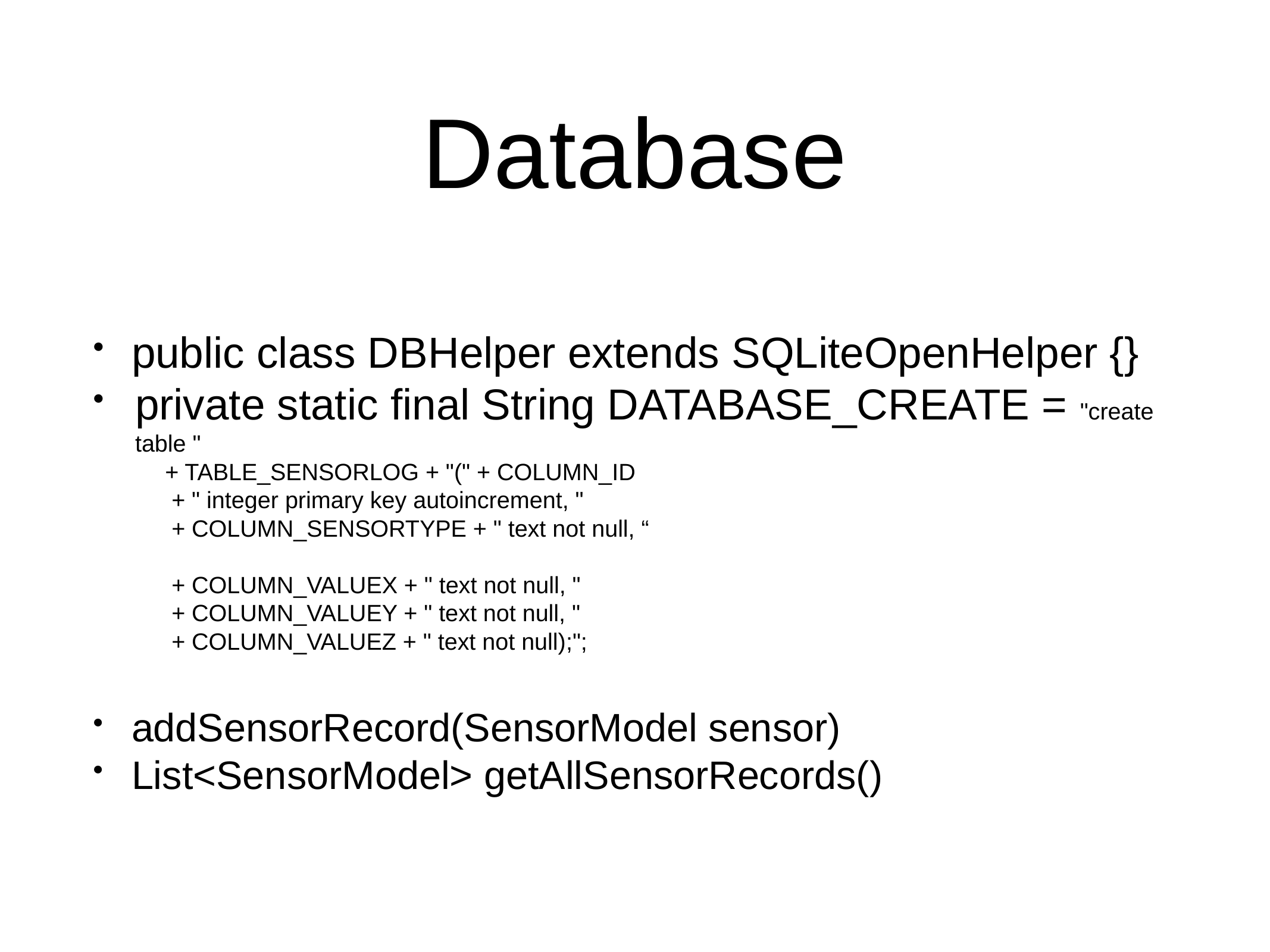

# Database
public class DBHelper extends SQLiteOpenHelper {}
private static final String DATABASE_CREATE = "create table "
           + TABLE_SENSORLOG + "(" + COLUMN_ID
            + " integer primary key autoincrement, "
            + COLUMN_SENSORTYPE + " text not null, “

            + COLUMN_VALUEX + " text not null, "
            + COLUMN_VALUEY + " text not null, "
            + COLUMN_VALUEZ + " text not null);";

addSensorRecord(SensorModel sensor)
List<SensorModel> getAllSensorRecords()